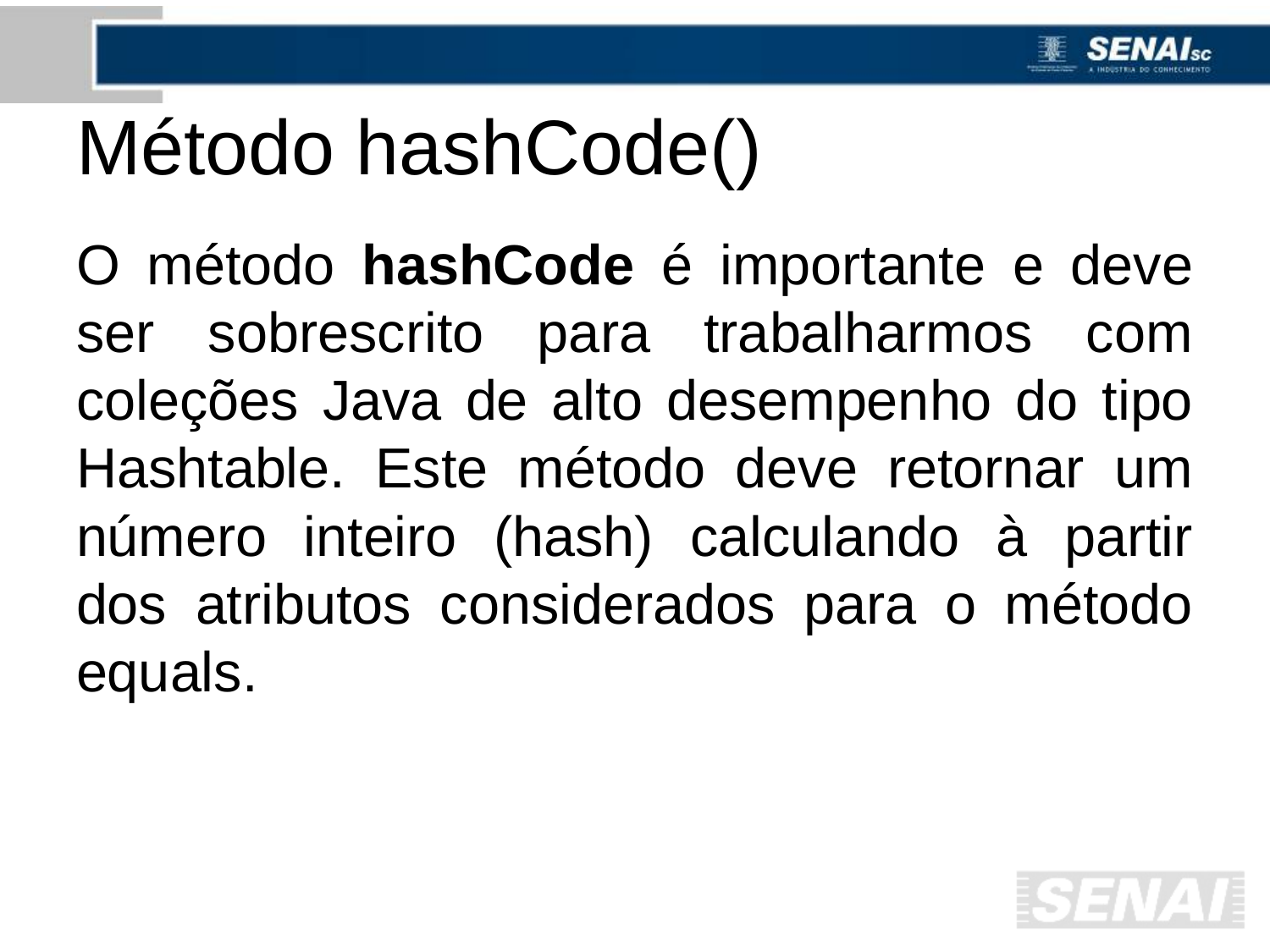

# Método hashCode()
O método hashCode é importante e deve ser sobrescrito para trabalharmos com coleções Java de alto desempenho do tipo Hashtable. Este método deve retornar um número inteiro (hash) calculando à partir dos atributos considerados para o método equals.